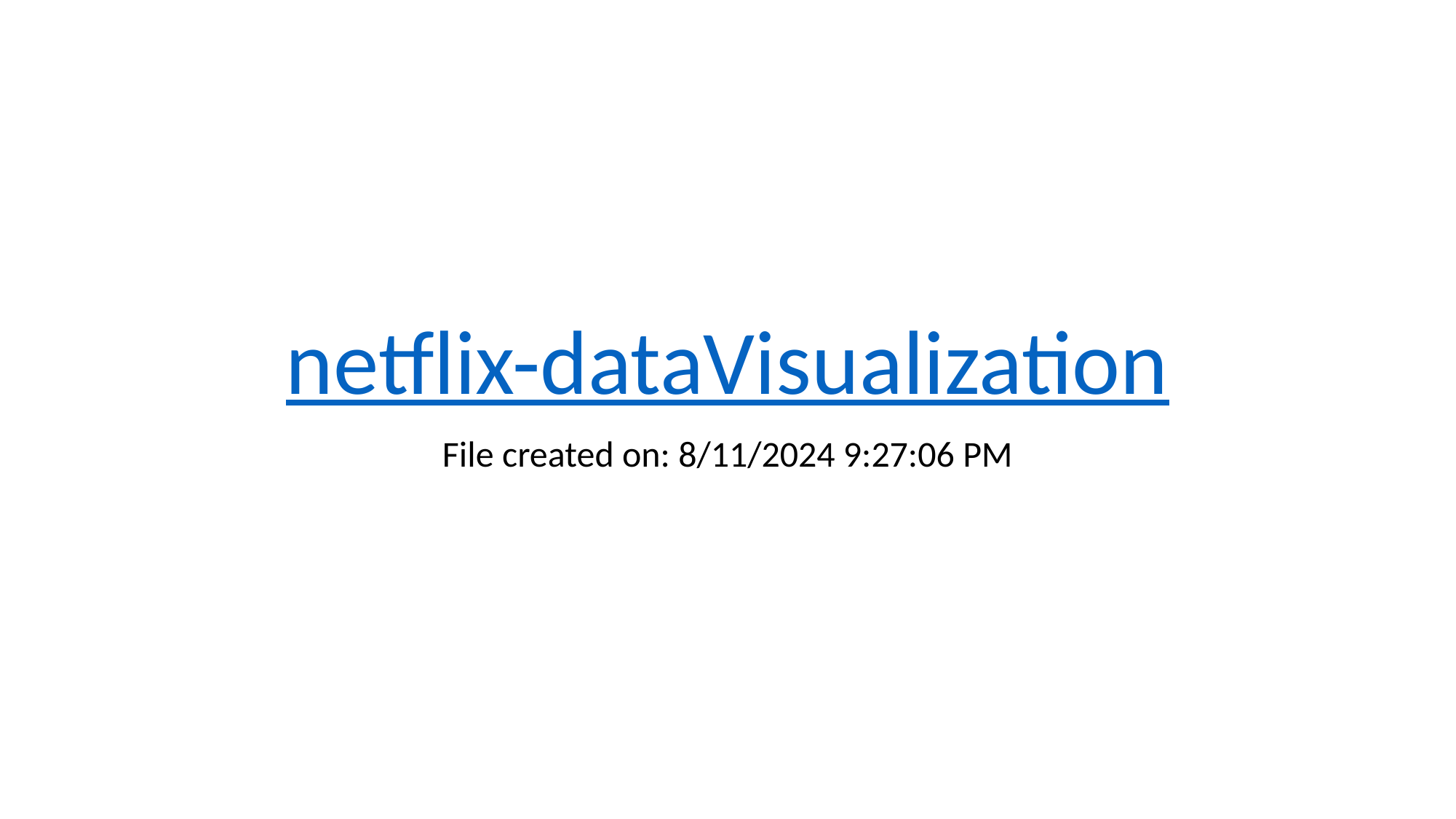

# netflix-dataVisualization
File created on: 8/11/2024 9:27:06 PM